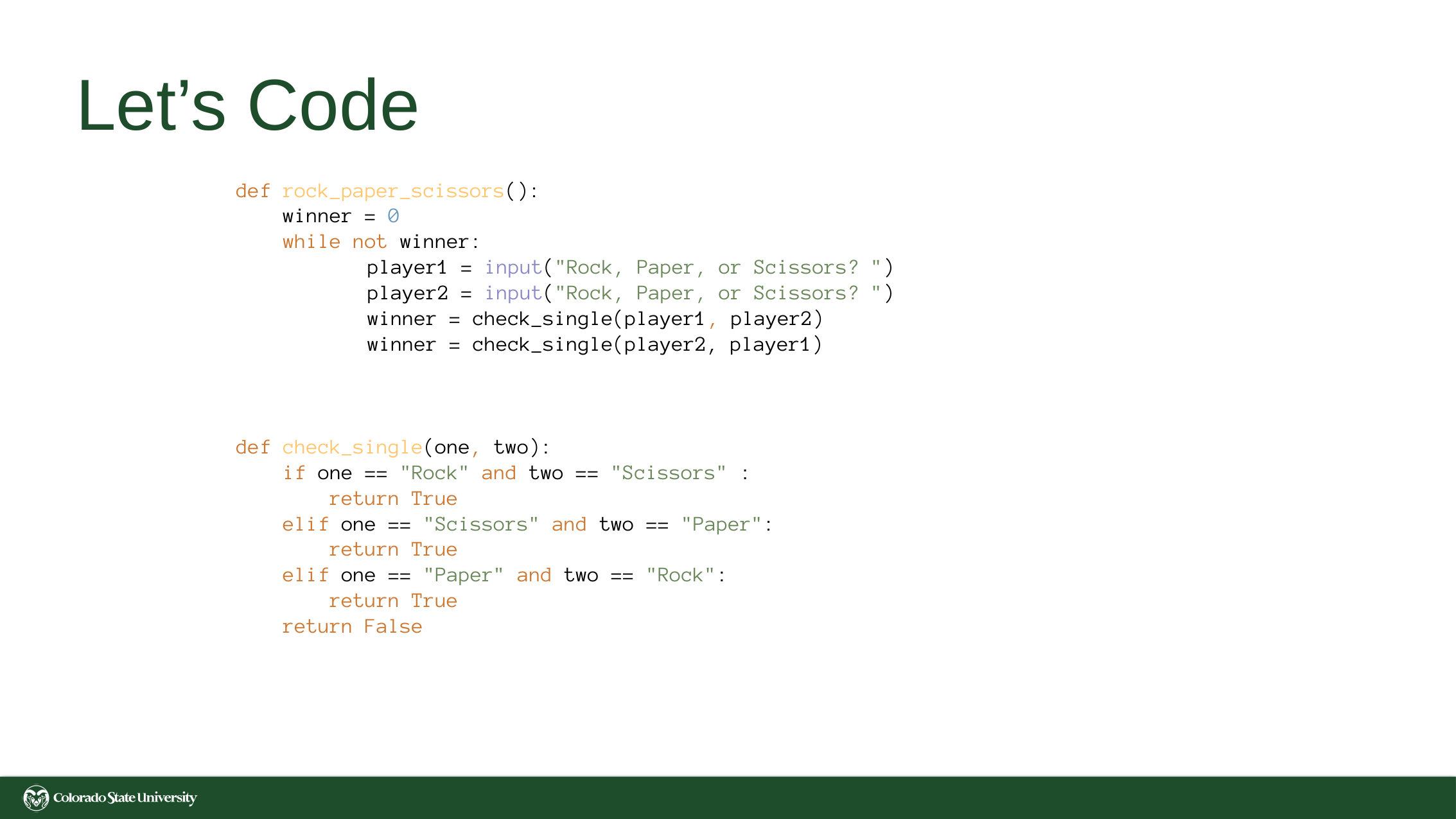

# Let’s Code
def rock_paper_scissors():
    winner = 0
    while not winner:
	   player1 = input("Rock, Paper, or Scissors? ")
   	   player2 = input("Rock, Paper, or Scissors? ")
	   winner = check_single(player1, player2)
 	   winner = check_single(player2, player1)
def check_single(one, two):
    if one == "Rock" and two == "Scissors" :
        return True
    elif one == "Scissors" and two == "Paper":
        return True
    elif one == "Paper" and two == "Rock":
        return True
    return False